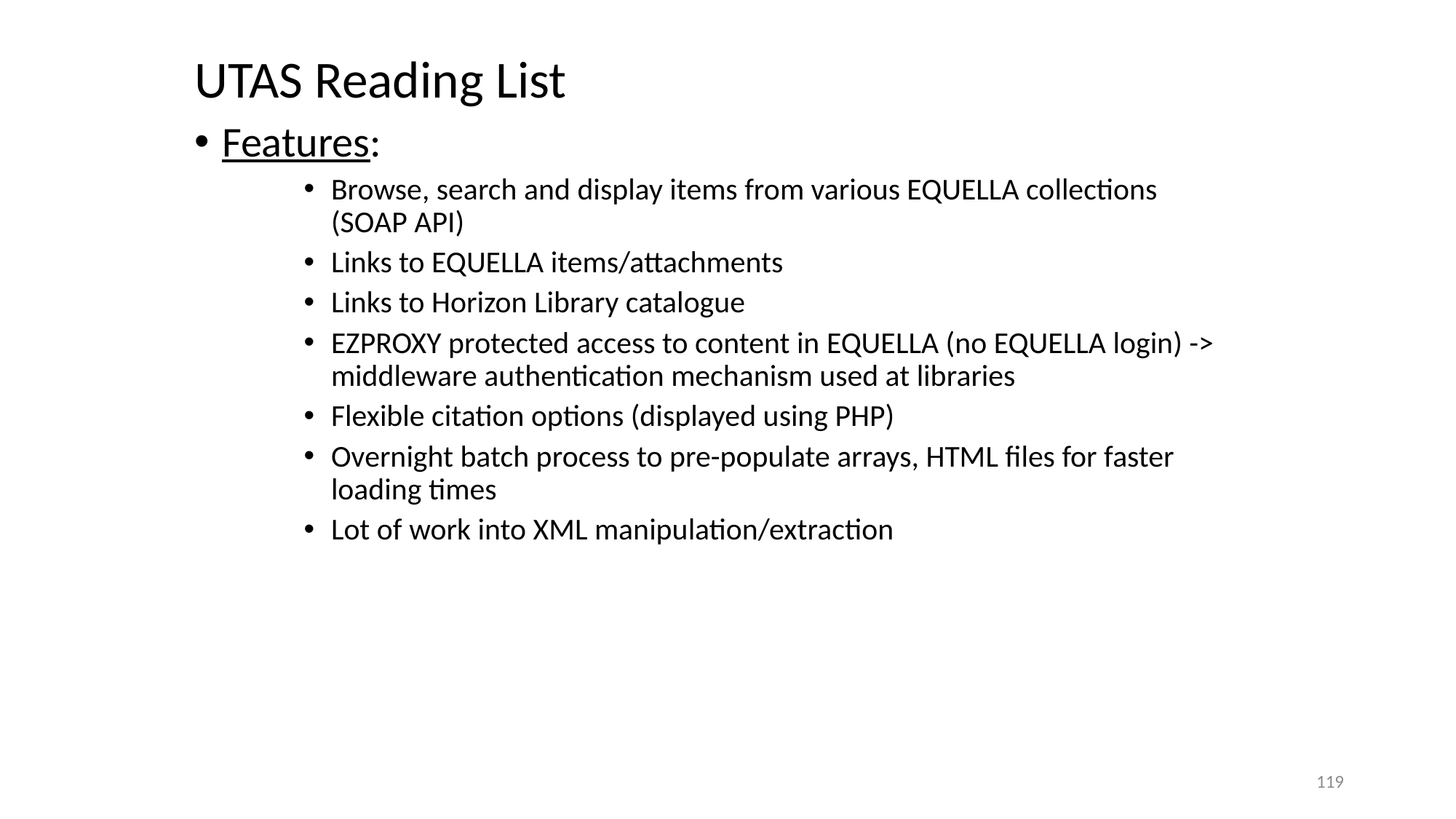

# UTAS Reading List
Features:
Browse, search and display items from various EQUELLA collections (SOAP API)
Links to EQUELLA items/attachments
Links to Horizon Library catalogue
EZPROXY protected access to content in EQUELLA (no EQUELLA login) -> middleware authentication mechanism used at libraries
Flexible citation options (displayed using PHP)
Overnight batch process to pre-populate arrays, HTML files for faster loading times
Lot of work into XML manipulation/extraction

119